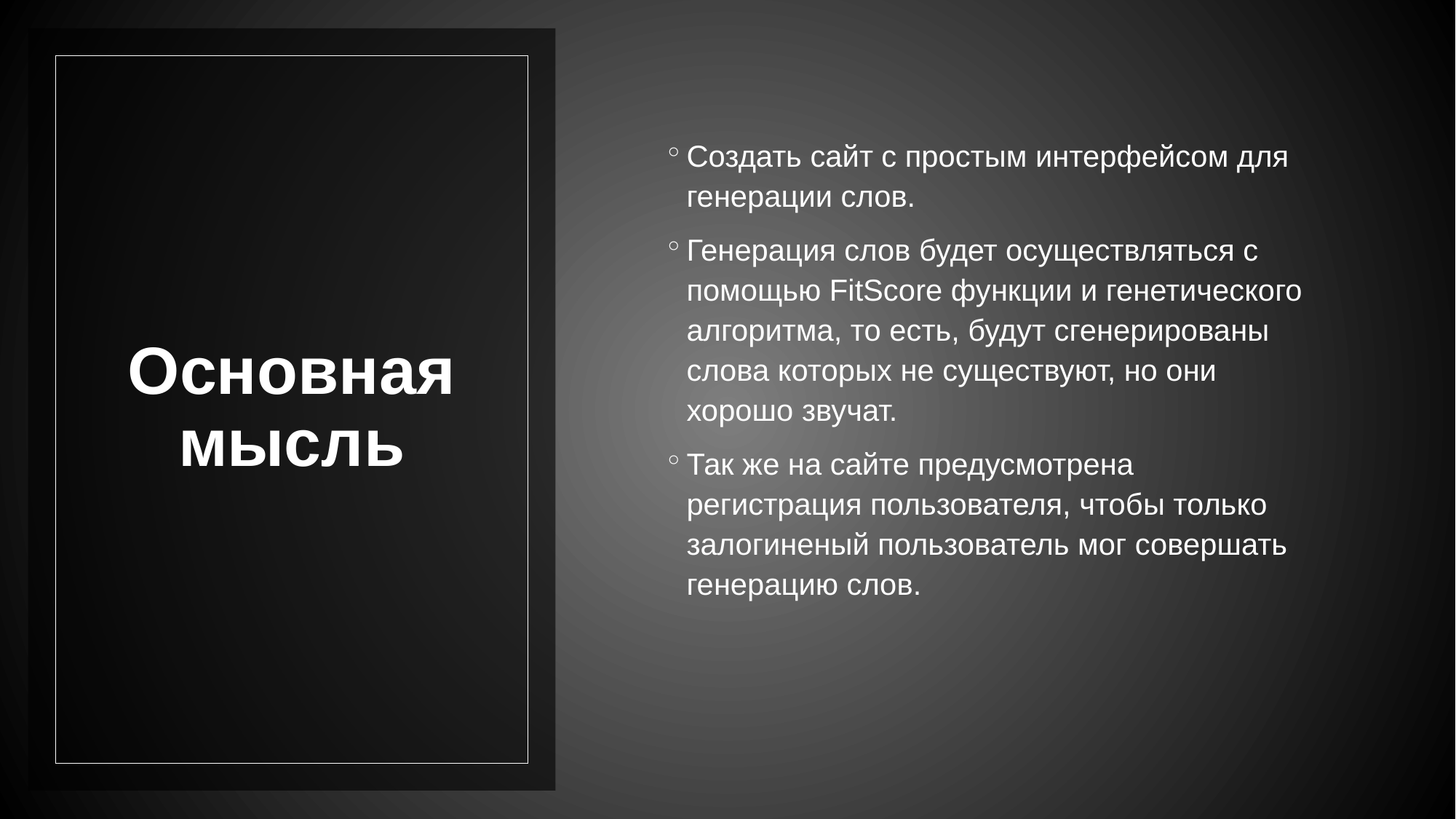

Создать сайт с простым интерфейсом для генерации слов.
Генерация слов будет осуществляться с помощью FitScore функции и генетического алгоритма, то есть, будут сгенерированы слова которых не существуют, но они хорошо звучат.
Так же на сайте предусмотрена регистрация пользователя, чтобы только залогиненый пользователь мог совершать генерацию слов.

# Основная мысль